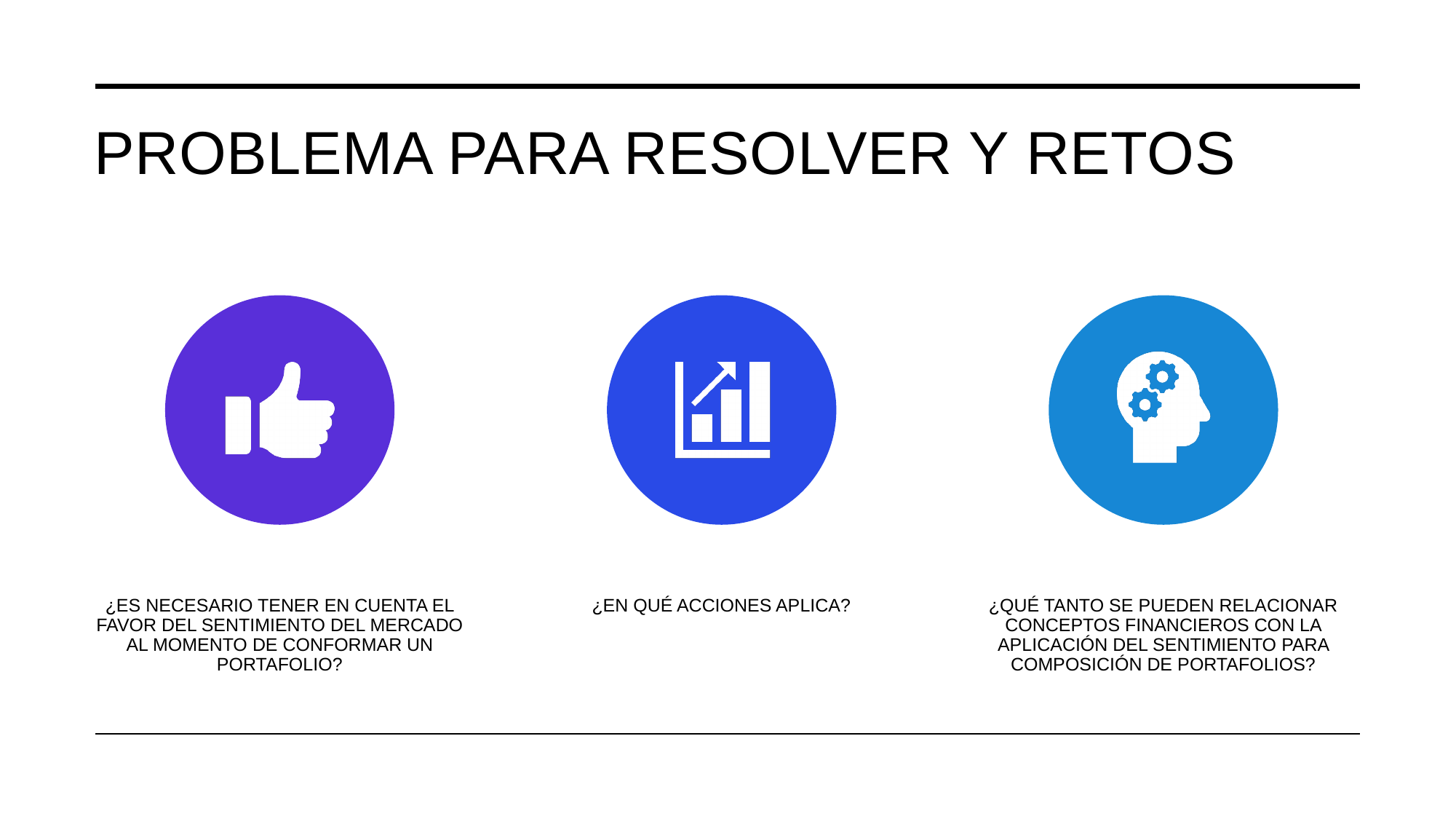

# PROBLEMA PARA RESOLVER y retos
¿Es necesario tener en cuenta el favor del sentimiento del mercado al momento de conformar un portafolio?
¿En qué acciones aplica?
¿Qué tanto se pueden relacionar conceptos financieros con la aplicación del sentimiento para composición de portafolios?